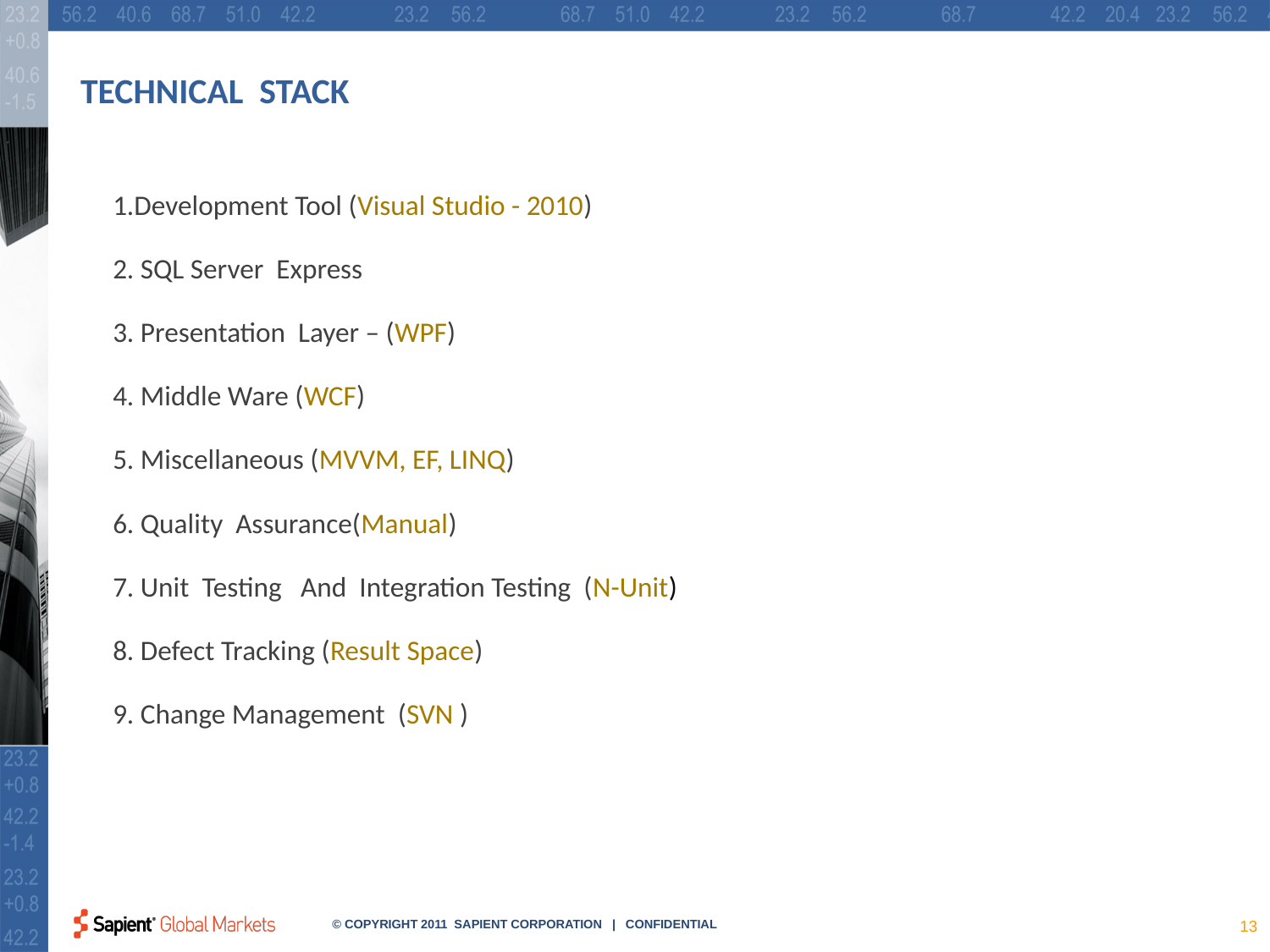

# TECHNICAL  STACK
1.Development Tool (Visual Studio - 2010)

2. SQL Server  Express

3. Presentation  Layer – (WPF)

4. Middle Ware (WCF)

5. Miscellaneous (MVVM, EF, LINQ)

6. Quality  Assurance(Manual)

7. Unit  Testing   And  Integration Testing  (N-Unit)

8. Defect Tracking (Result Space)

9. Change Management  (SVN )